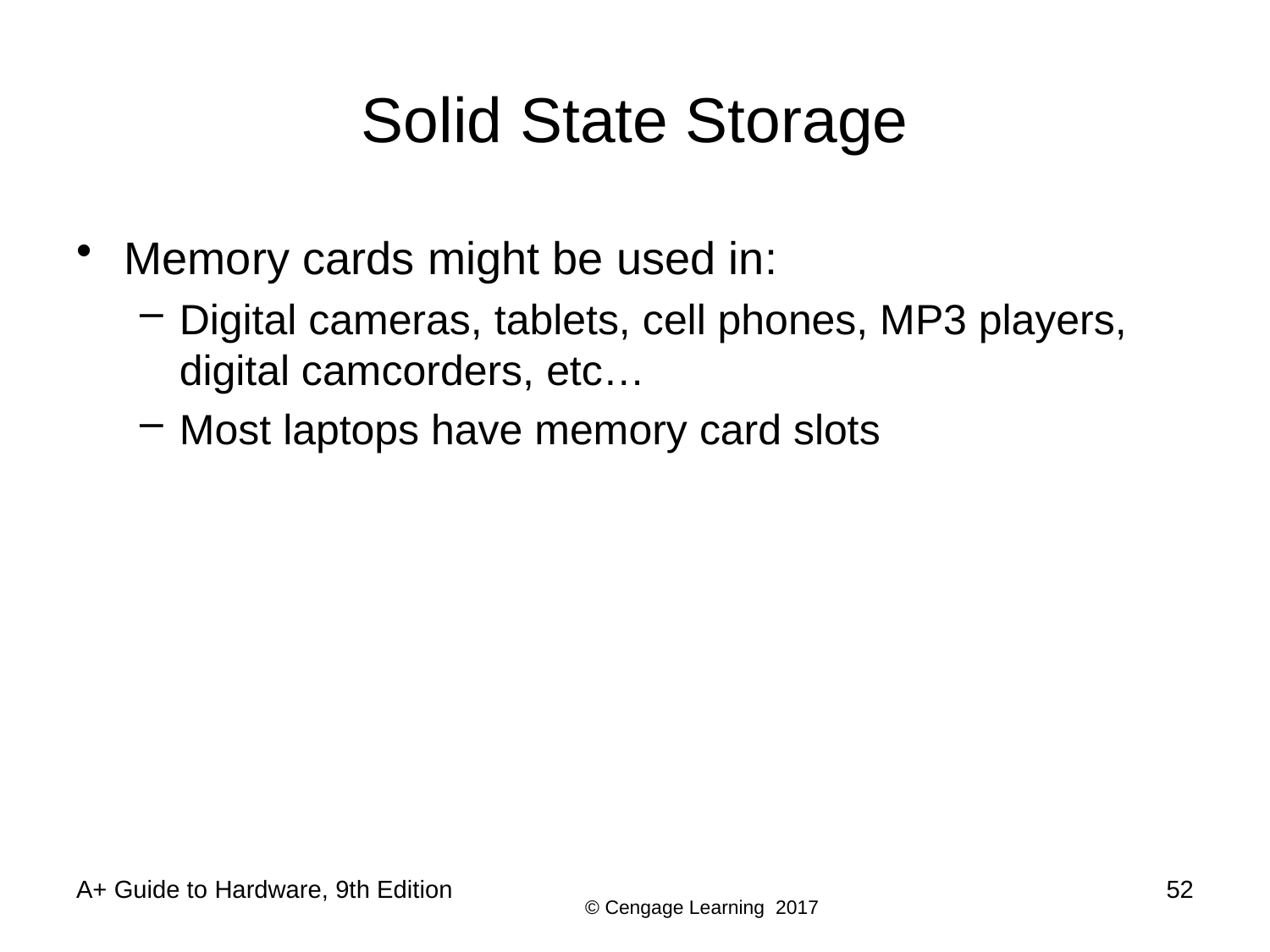

# Solid State Storage
Memory cards might be used in:
Digital cameras, tablets, cell phones, MP3 players, digital camcorders, etc…
Most laptops have memory card slots

A+ Guide to Hardware, 9th Edition
52